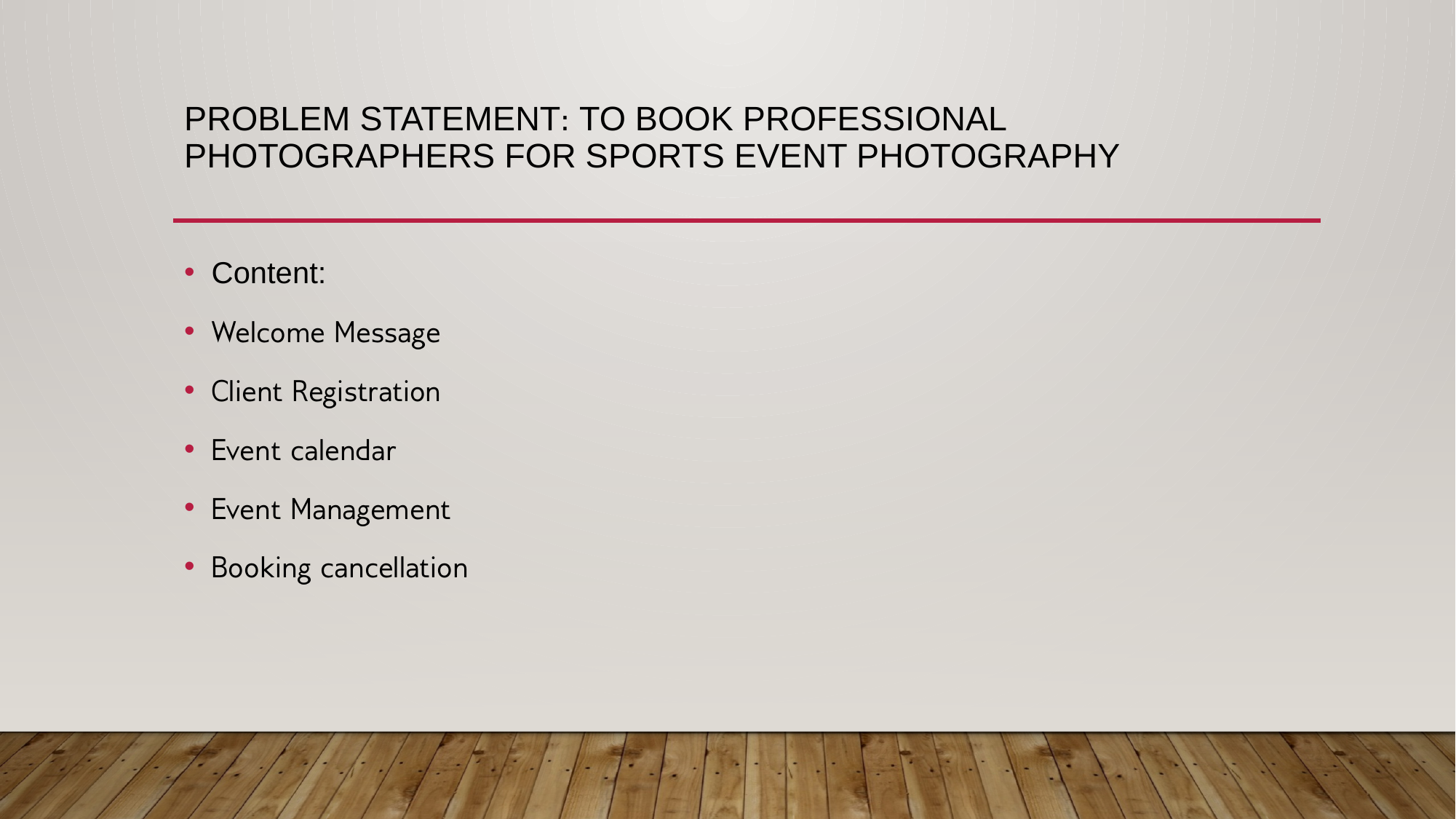

# Problem Statement: To book professional photographers for sports event photography
Content:
Welcome Message
Client Registration
Event calendar
Event Management
Booking cancellation